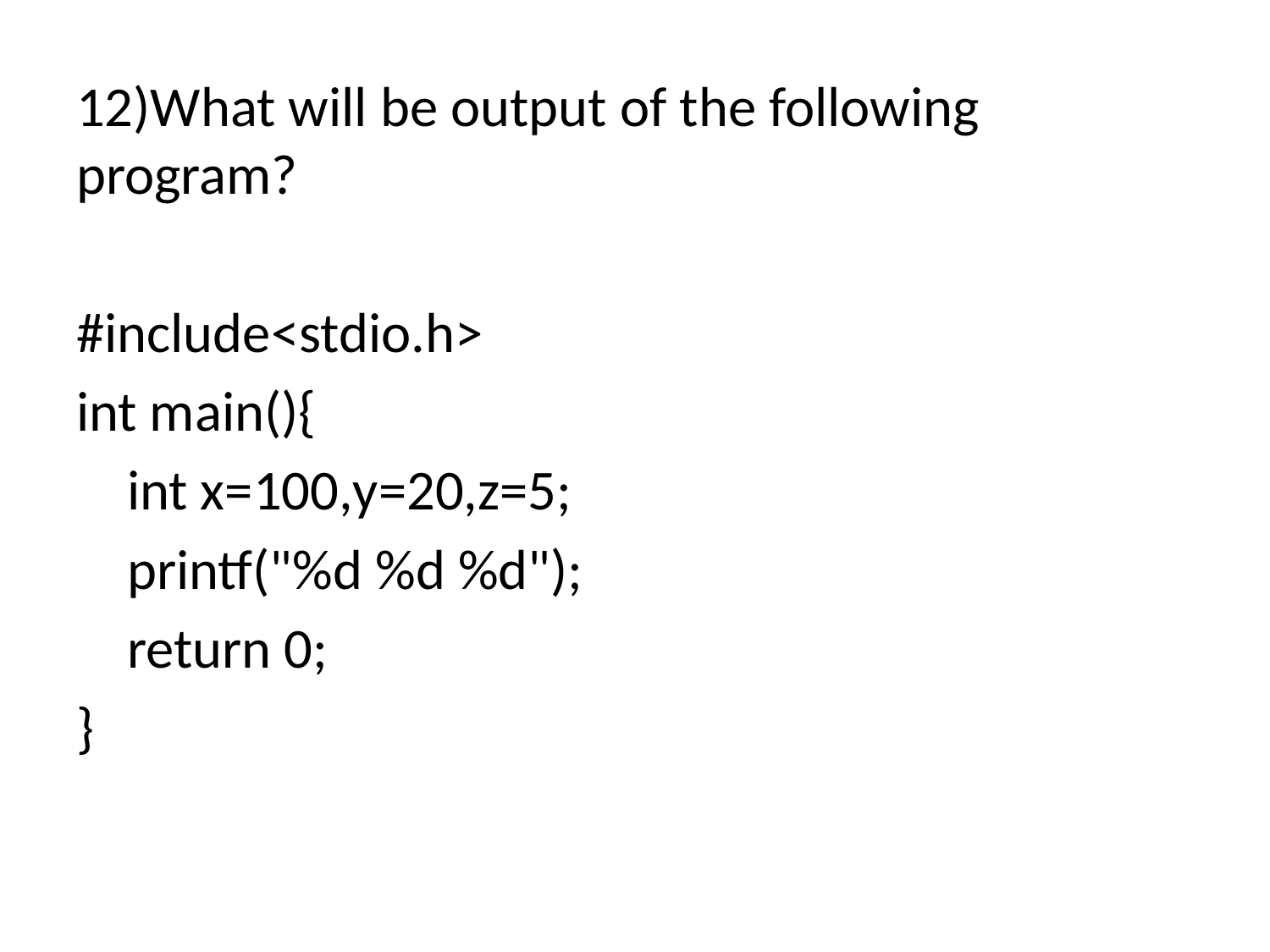

12)What will be output of the following program?

#include<stdio.h>
int main(){
    int x=100,y=20,z=5;
    printf("%d %d %d");
    return 0;
}